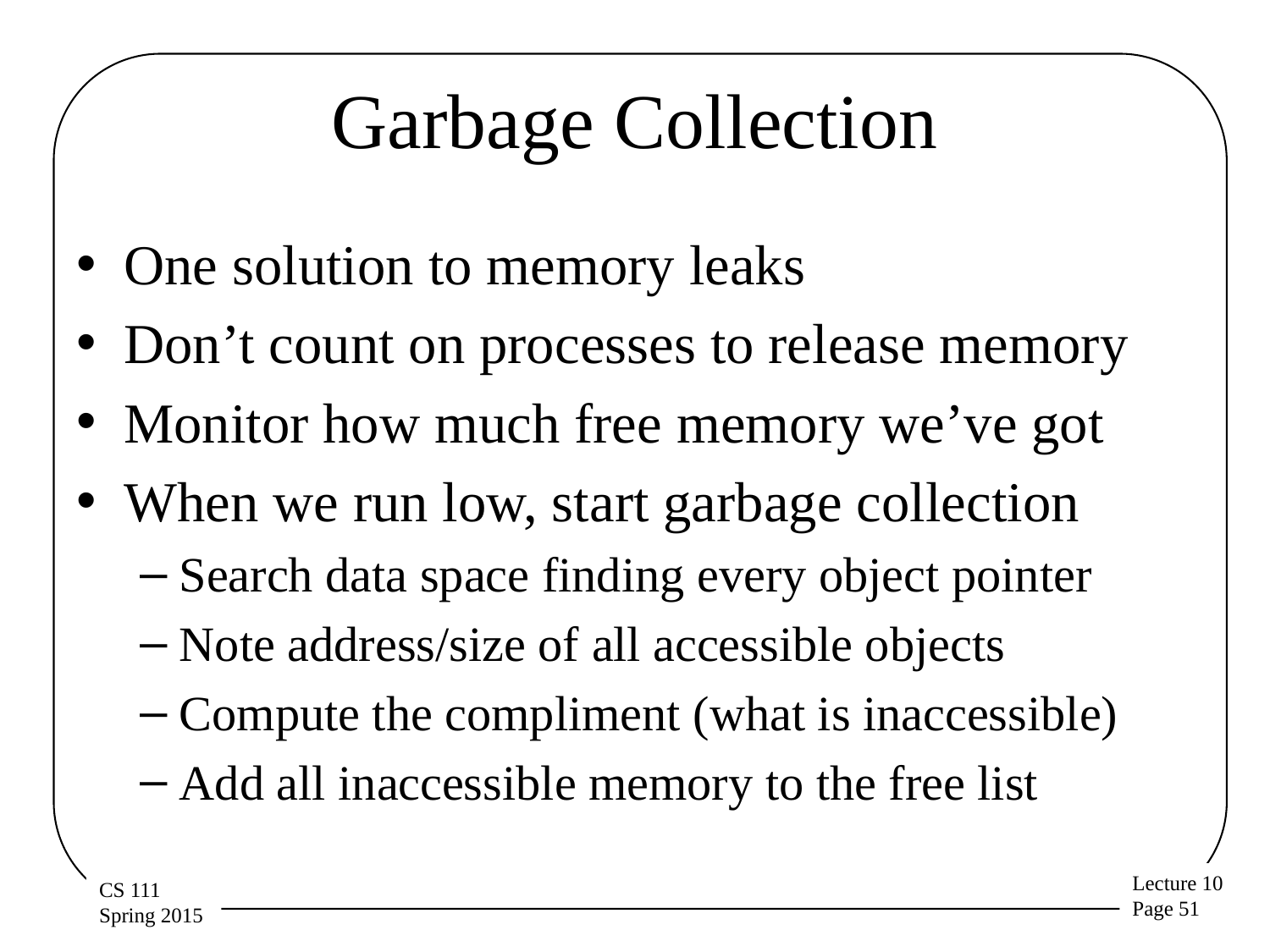

# Garbage Collection
One solution to memory leaks
Don’t count on processes to release memory
Monitor how much free memory we’ve got
When we run low, start garbage collection
Search data space finding every object pointer
Note address/size of all accessible objects
Compute the compliment (what is inaccessible)
Add all inaccessible memory to the free list